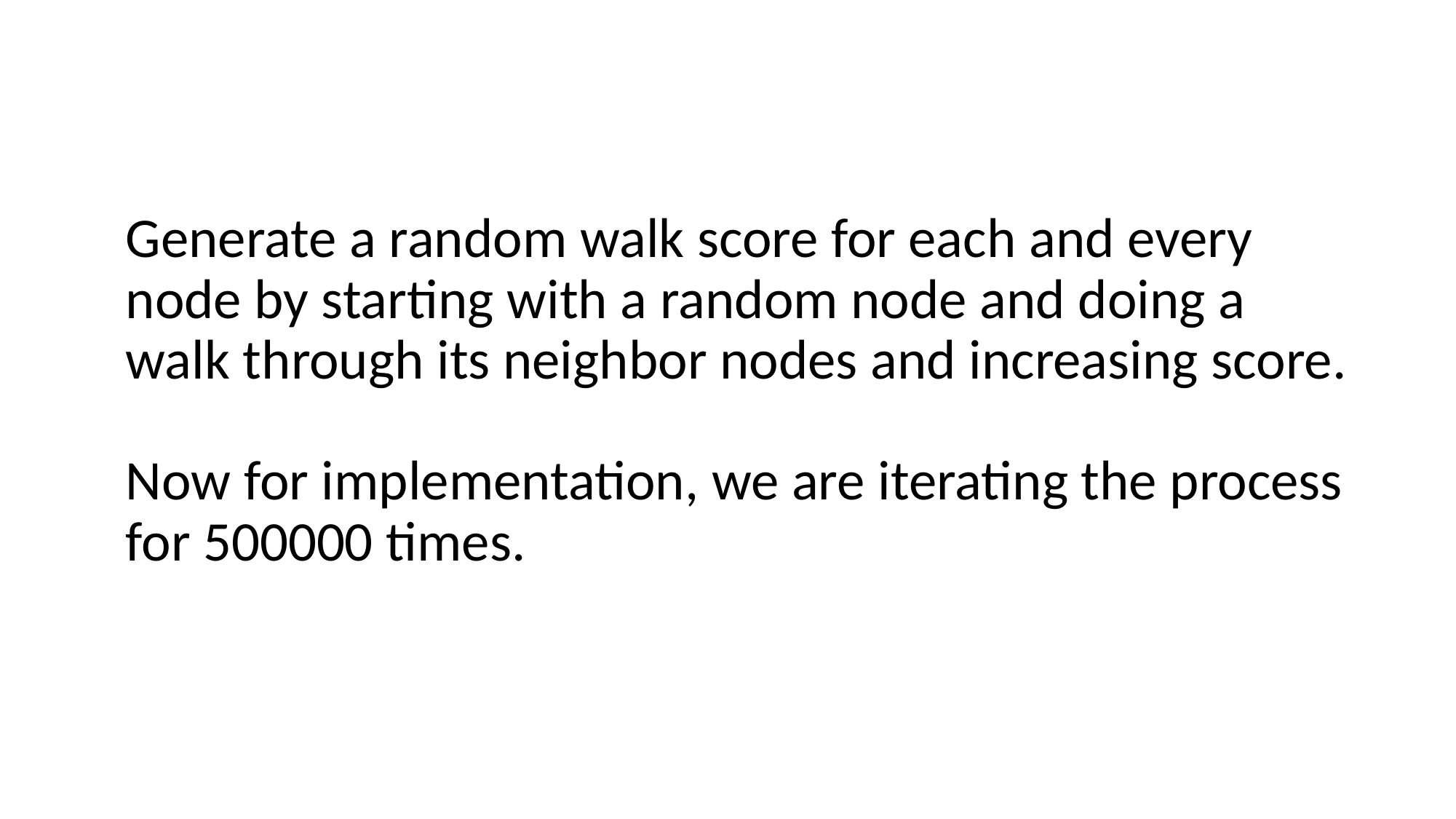

# Generate a random walk score for each and every node by starting with a random node and doing a walk through its neighbor nodes and increasing score. Now for implementation, we are iterating the process for 500000 times.